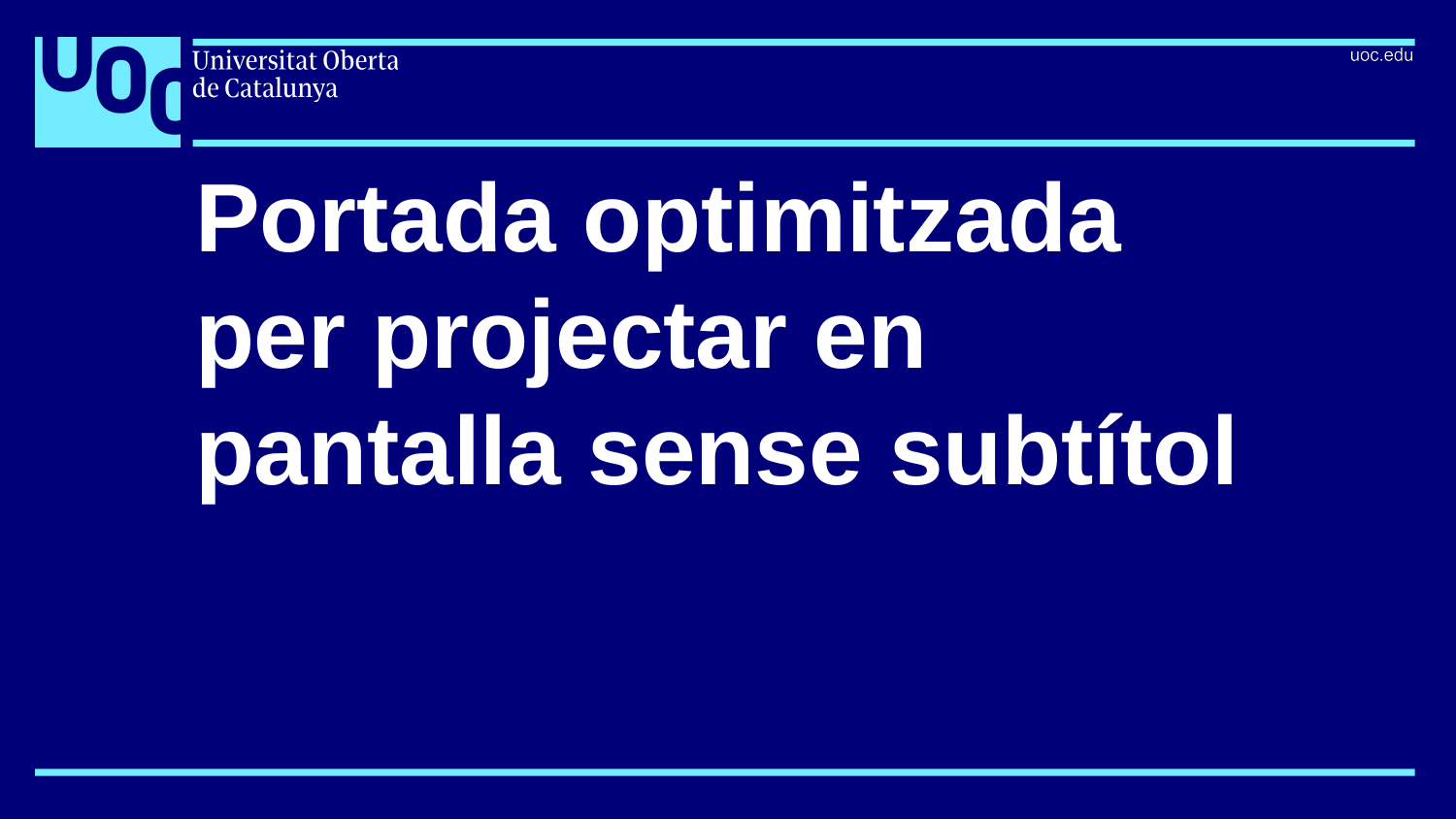

# Portada optimitzada
per projectar en
pantalla sense subtítol